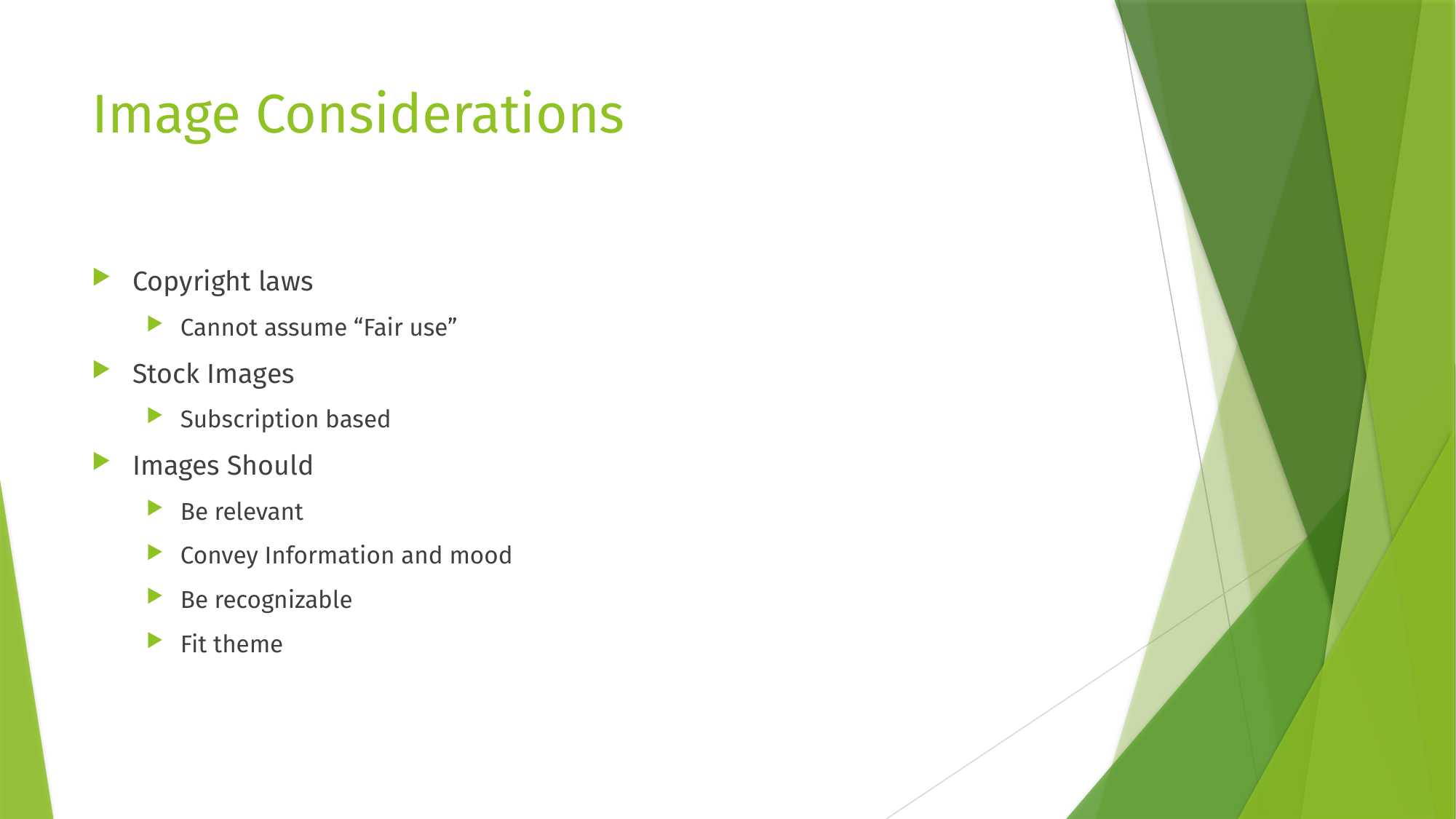

# Image Considerations
Copyright laws
Cannot assume “Fair use”
Stock Images
Subscription based
Images Should
Be relevant
Convey Information and mood
Be recognizable
Fit theme